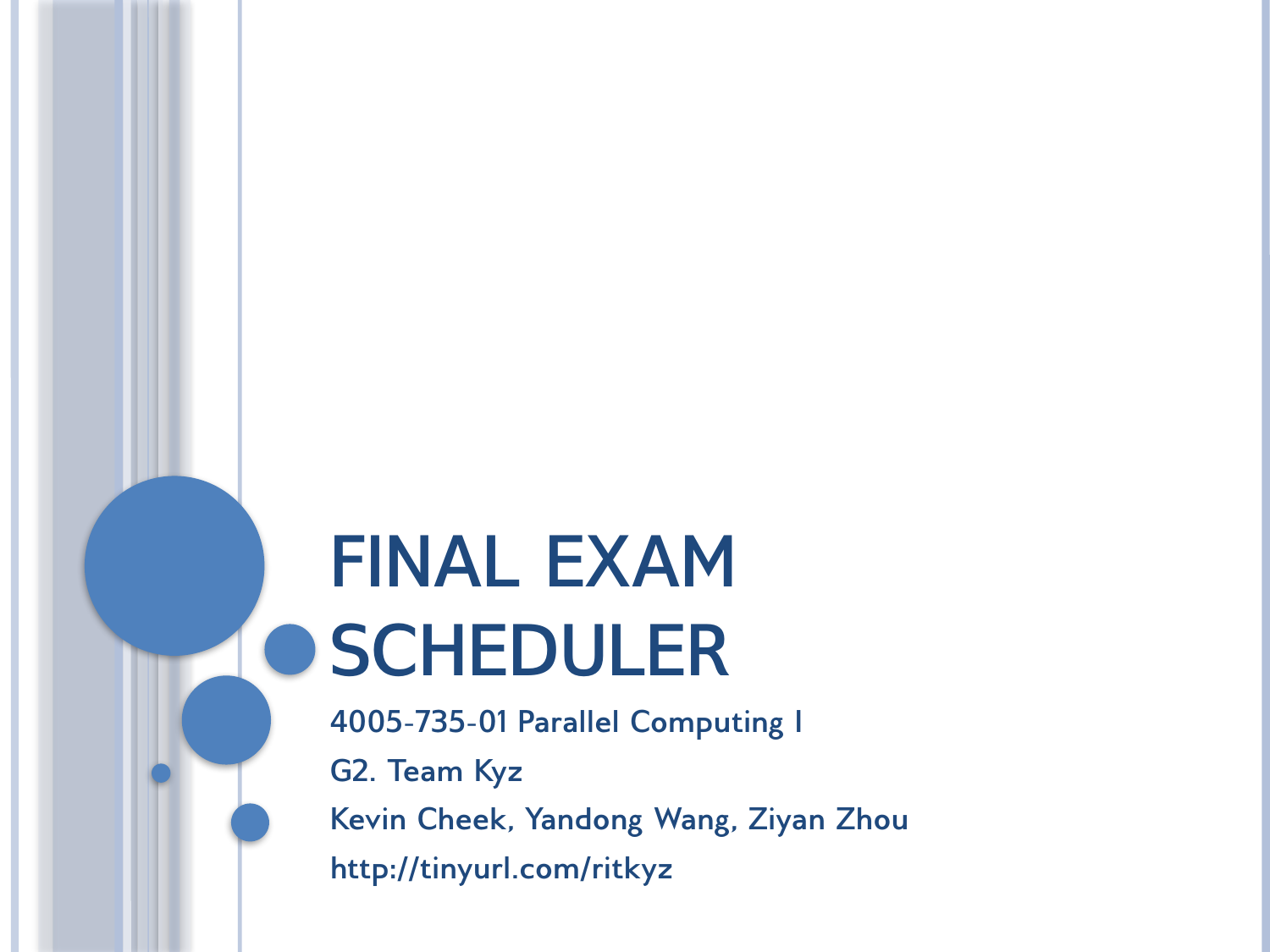

# Final Exam Scheduler
4005-735-01 Parallel Computing I
G2. Team Kyz
Kevin Cheek, Yandong Wang, Ziyan Zhou
http://tinyurl.com/ritkyz